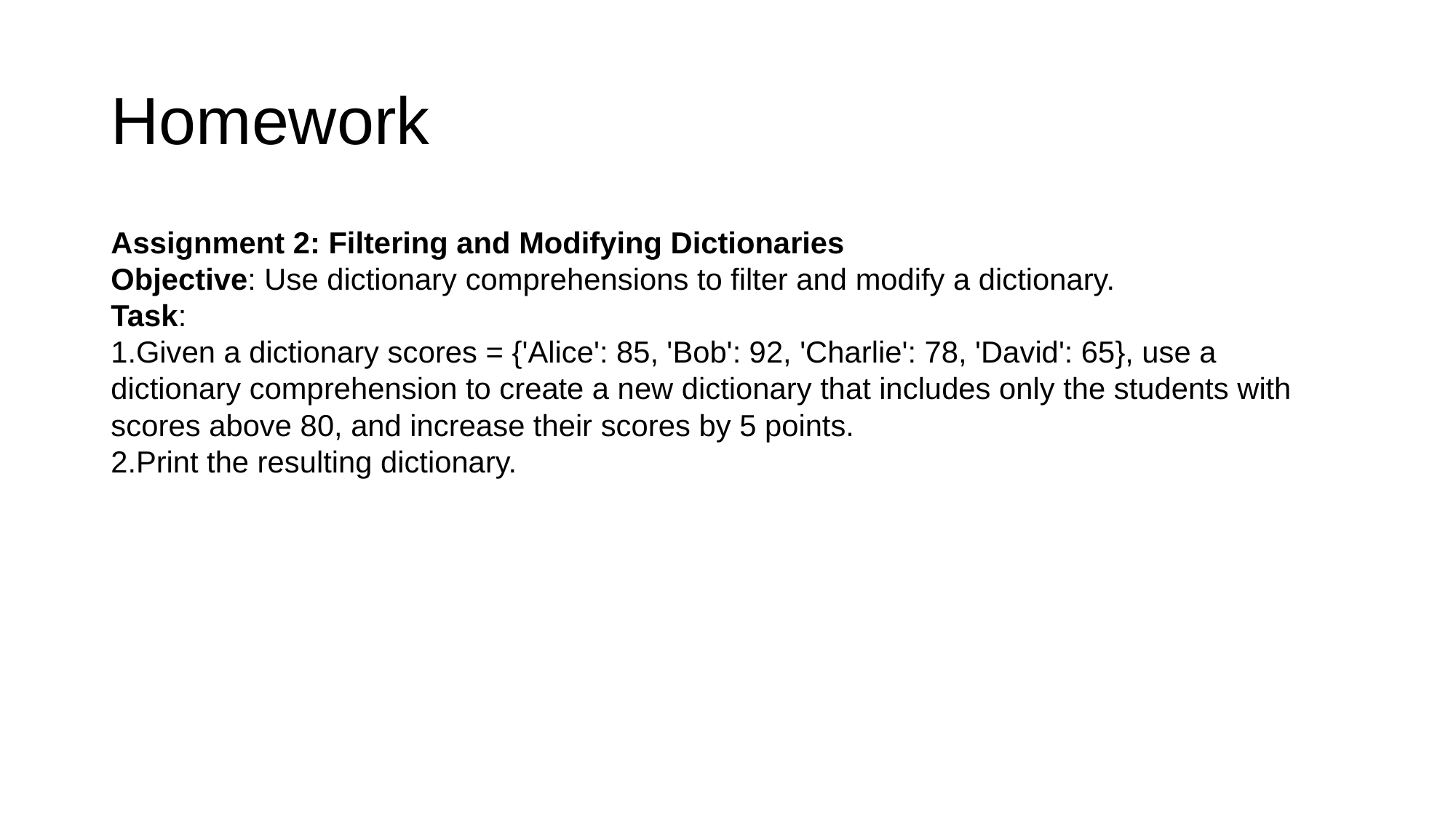

# Homework
Assignment 2: Filtering and Modifying Dictionaries
Objective: Use dictionary comprehensions to filter and modify a dictionary.
Task:
Given a dictionary scores = {'Alice': 85, 'Bob': 92, 'Charlie': 78, 'David': 65}, use a dictionary comprehension to create a new dictionary that includes only the students with scores above 80, and increase their scores by 5 points.
Print the resulting dictionary.